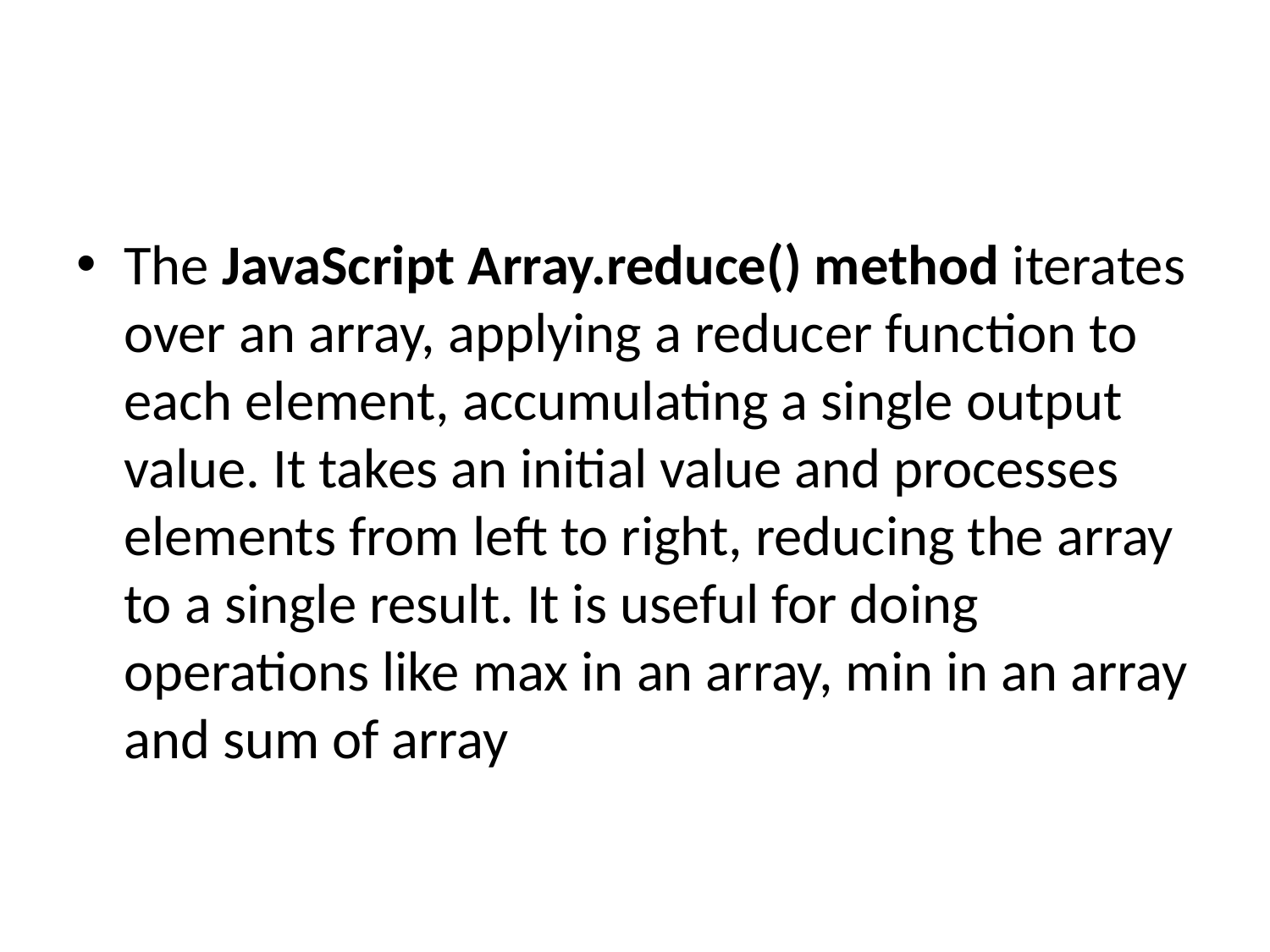

#
The JavaScript Array.reduce() method iterates over an array, applying a reducer function to each element, accumulating a single output value. It takes an initial value and processes elements from left to right, reducing the array to a single result. It is useful for doing operations like max in an array, min in an array and sum of array